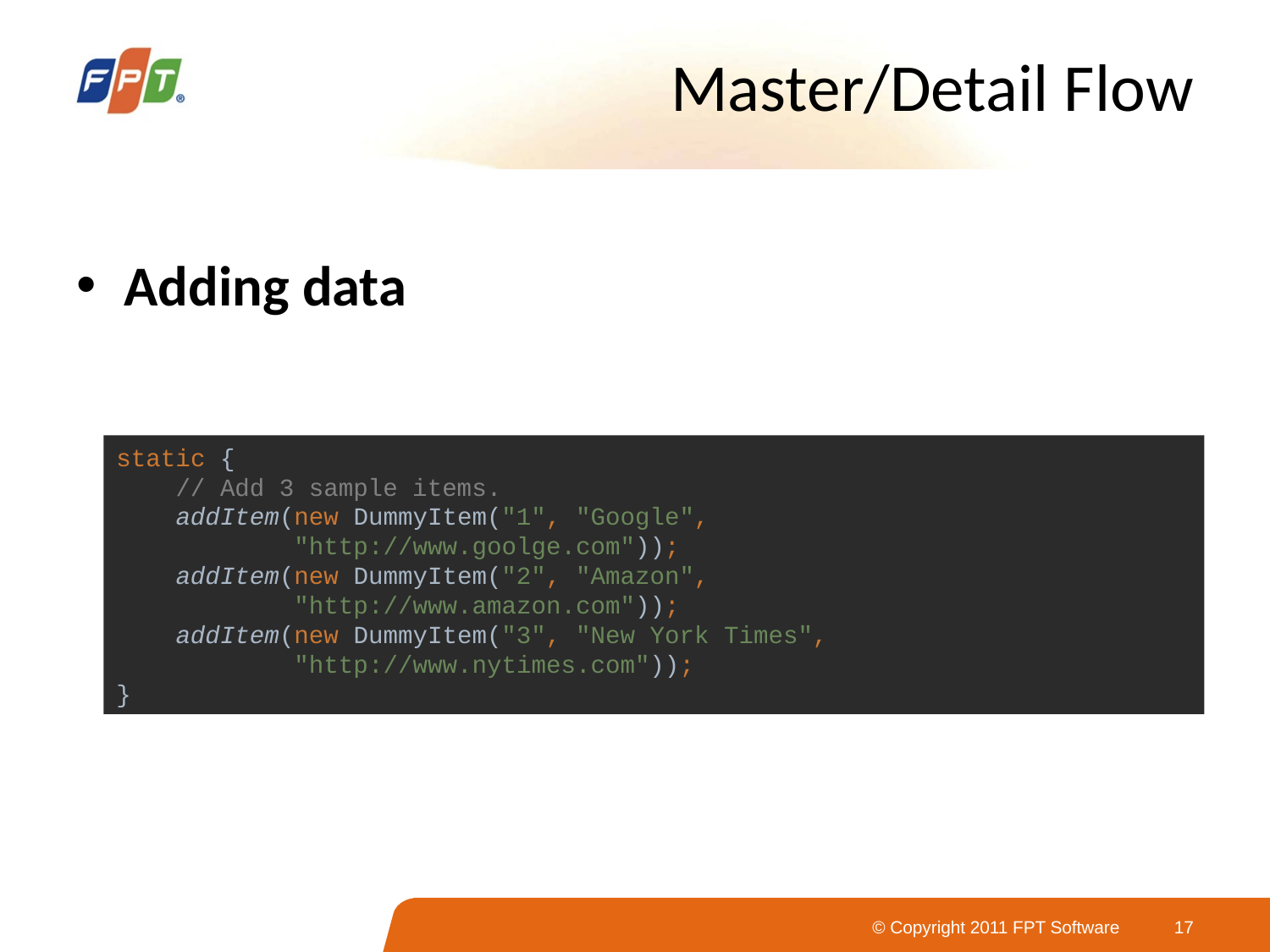

# Master/Detail Flow
Adding data
static {
    // Add 3 sample items.
    addItem(new DummyItem("1", "Google",
            "http://www.goolge.com"));
    addItem(new DummyItem("2", "Amazon",
            "http://www.amazon.com"));
    addItem(new DummyItem("3", "New York Times",
            "http://www.nytimes.com"));
}